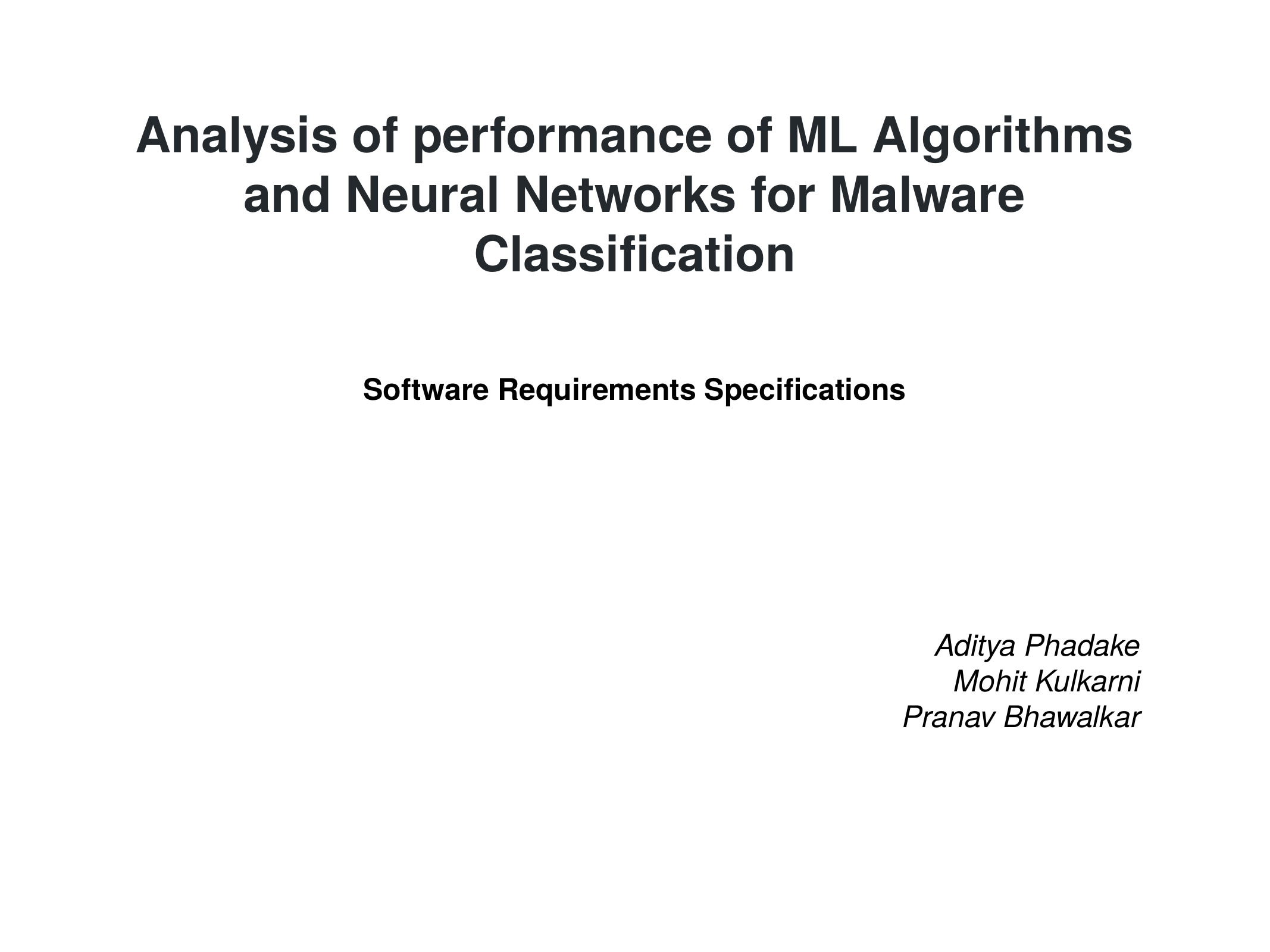

Analysis of performance of ML Algorithms and Neural Networks for Malware Classification
Software Requirements Specifications
Aditya Phadake
Mohit Kulkarni
Pranav Bhawalkar